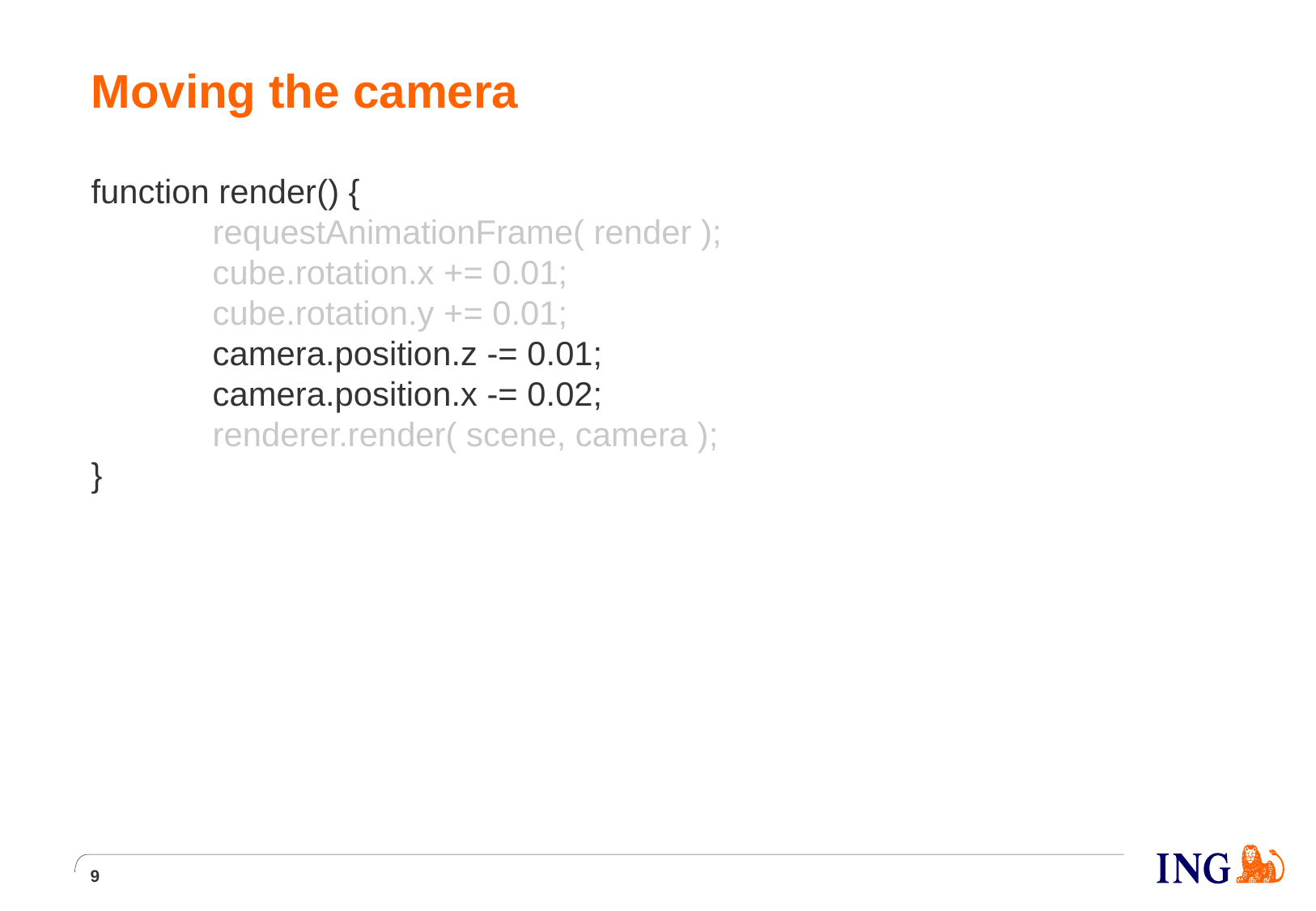

# Moving the camera
function render() {
	requestAnimationFrame( render );
	cube.rotation.x += 0.01;
	cube.rotation.y += 0.01;
	camera.position.z -= 0.01;
	camera.position.x -= 0.02;
	renderer.render( scene, camera );
}
9